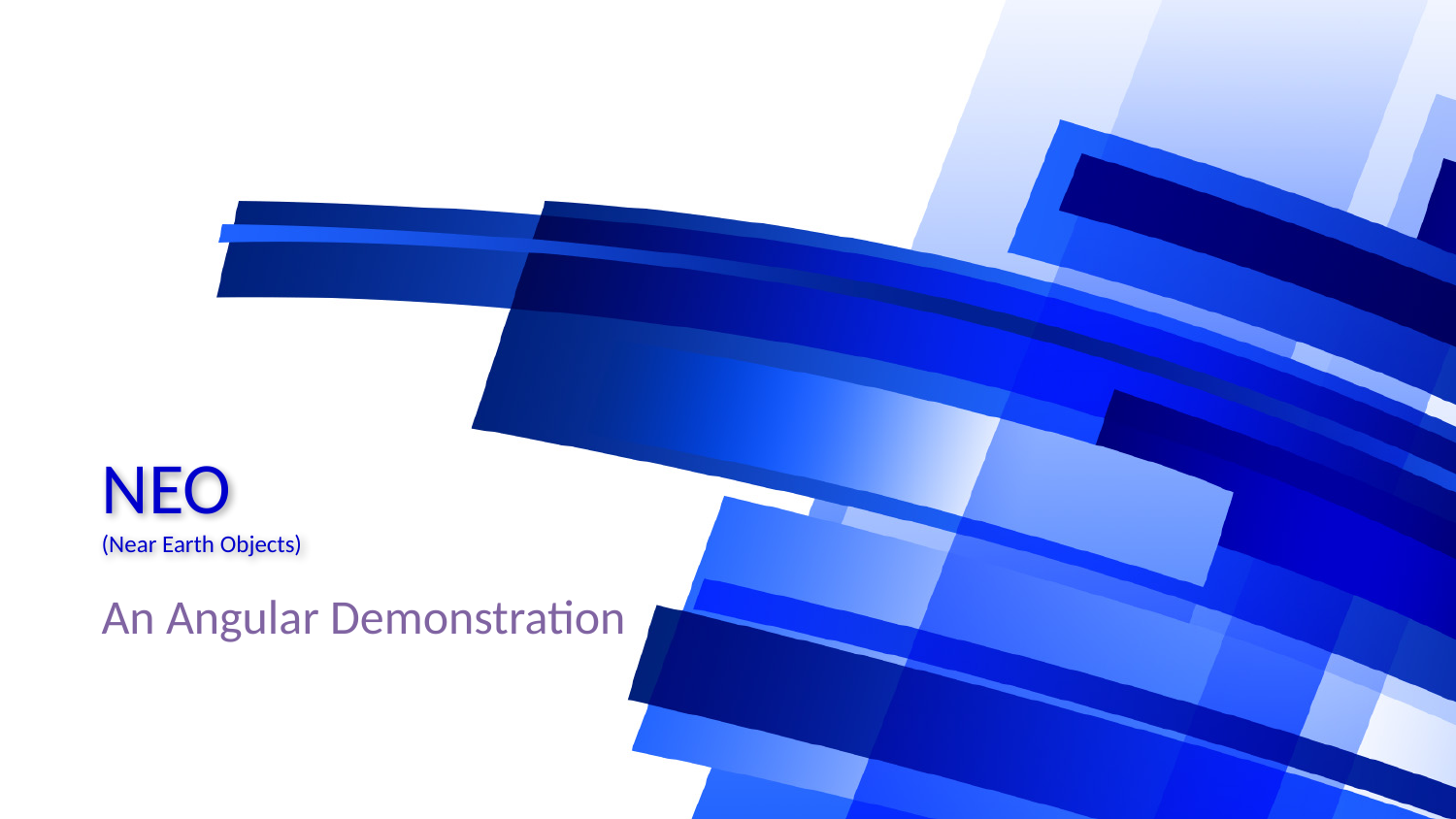

# NEO (Near Earth Objects)
An Angular Demonstration